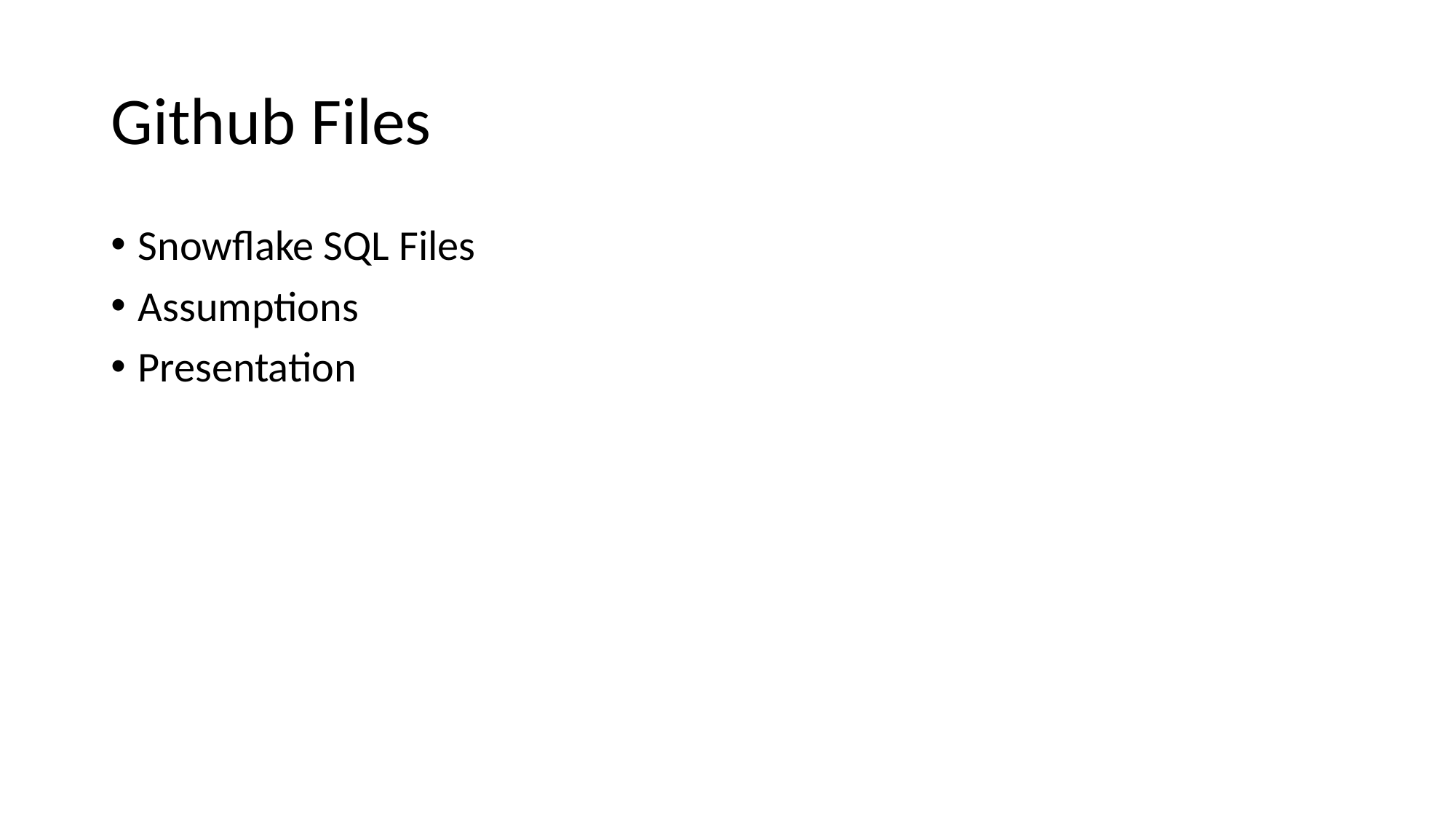

# Github Files
Snowflake SQL Files
Assumptions
Presentation